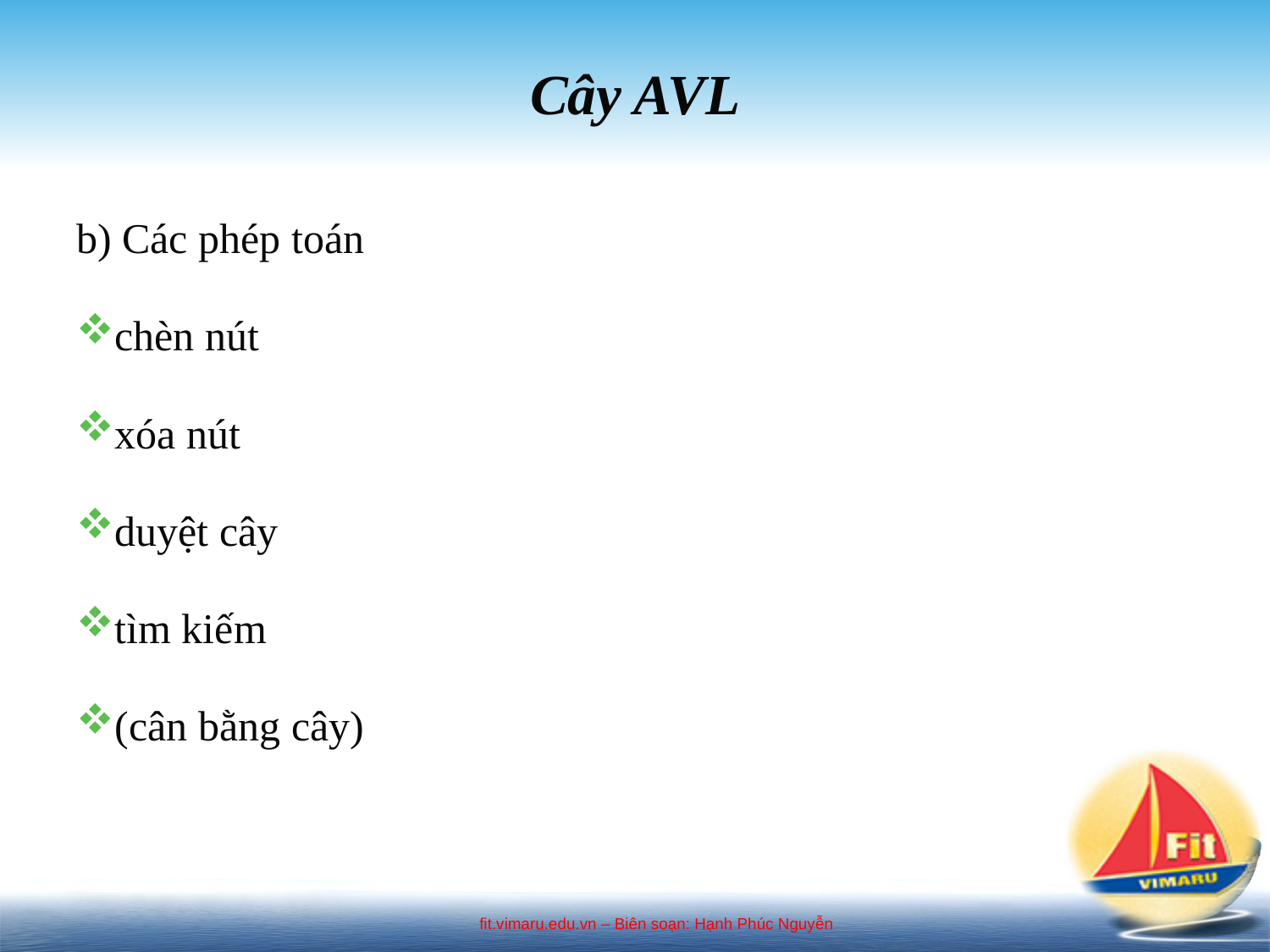

# Cây AVL
b) Các phép toán
chèn nút
xóa nút
duyệt cây
tìm kiếm
(cân bằng cây)